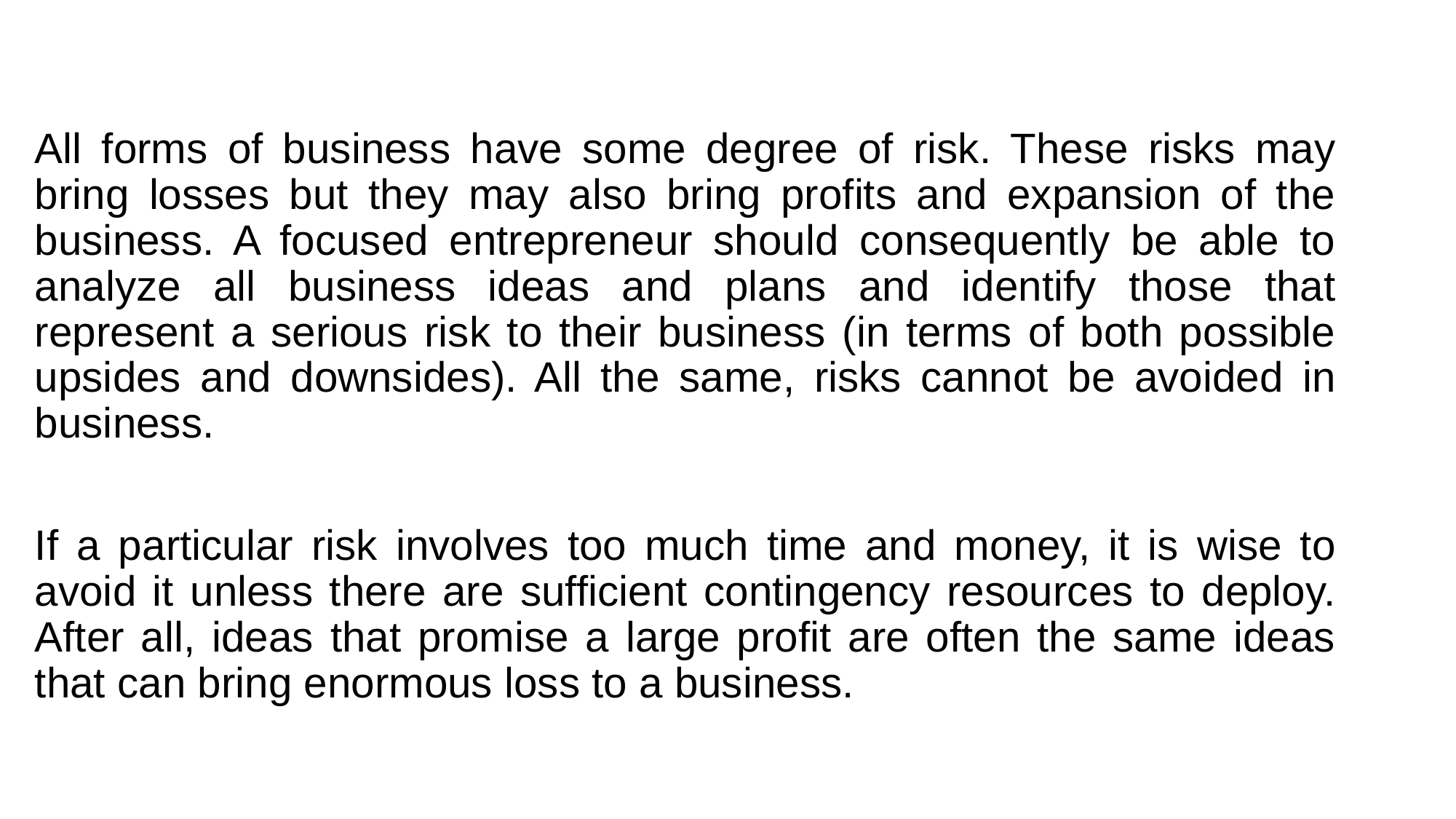

All forms of business have some degree of risk. These risks may bring losses but they may also bring profits and expansion of the business. A focused entrepreneur should consequently be able to analyze all business ideas and plans and identify those that represent a serious risk to their business (in terms of both possible upsides and downsides). All the same, risks cannot be avoided in business.

If a particular risk involves too much time and money, it is wise to avoid it unless there are sufficient contingency resources to deploy. After all, ideas that promise a large profit are often the same ideas that can bring enormous loss to a business.